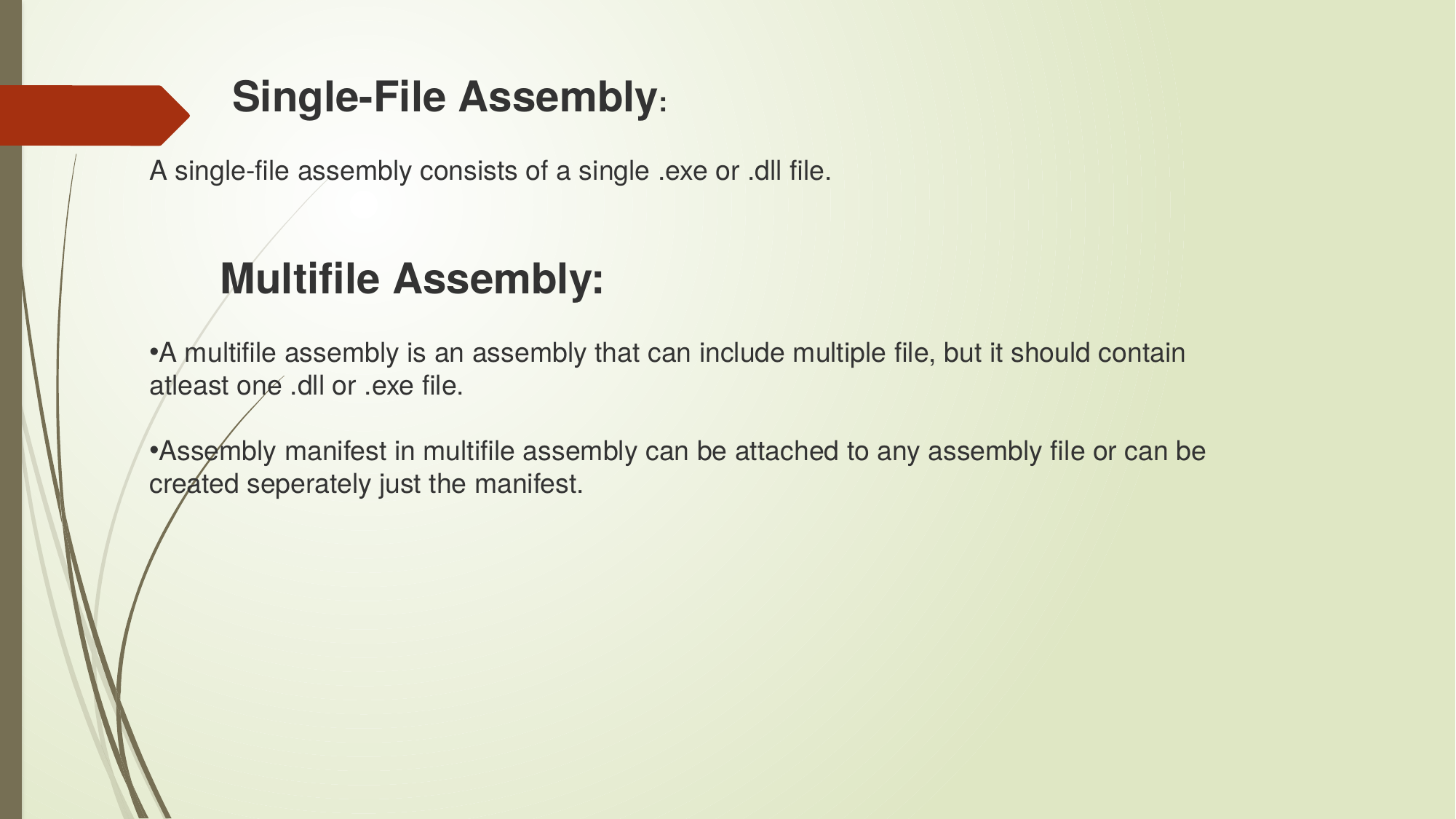

Single-File Assembly:

A single-file assembly consists of a single .exe or .dll file.

      Multifile Assembly:

A multifile assembly is an assembly that can include multiple file, but it should contain atleast one .dll or .exe file.

Assembly manifest in multifile assembly can be attached to any assembly file or can be created seperately just the manifest.